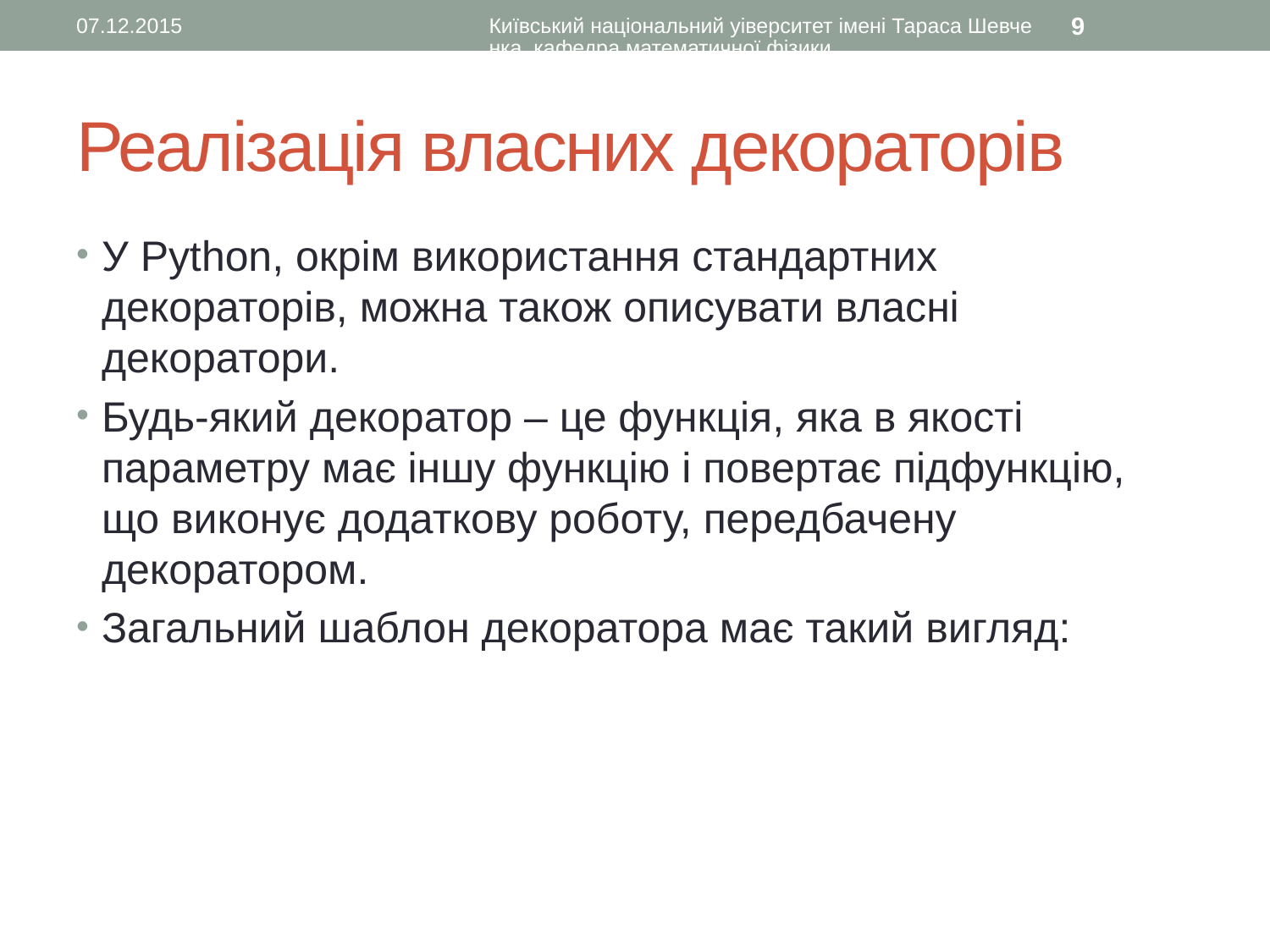

07.12.2015
Київський національний уіверситет імені Тараса Шевченка, кафедра математичної фізики
9
# Реалізація власних декораторів
У Python, окрім використання стандартних декораторів, можна також описувати власні декоратори.
Будь-який декоратор – це функція, яка в якості параметру має іншу функцію і повертає підфункцію, що виконує додаткову роботу, передбачену декоратором.
Загальний шаблон декоратора має такий вигляд: